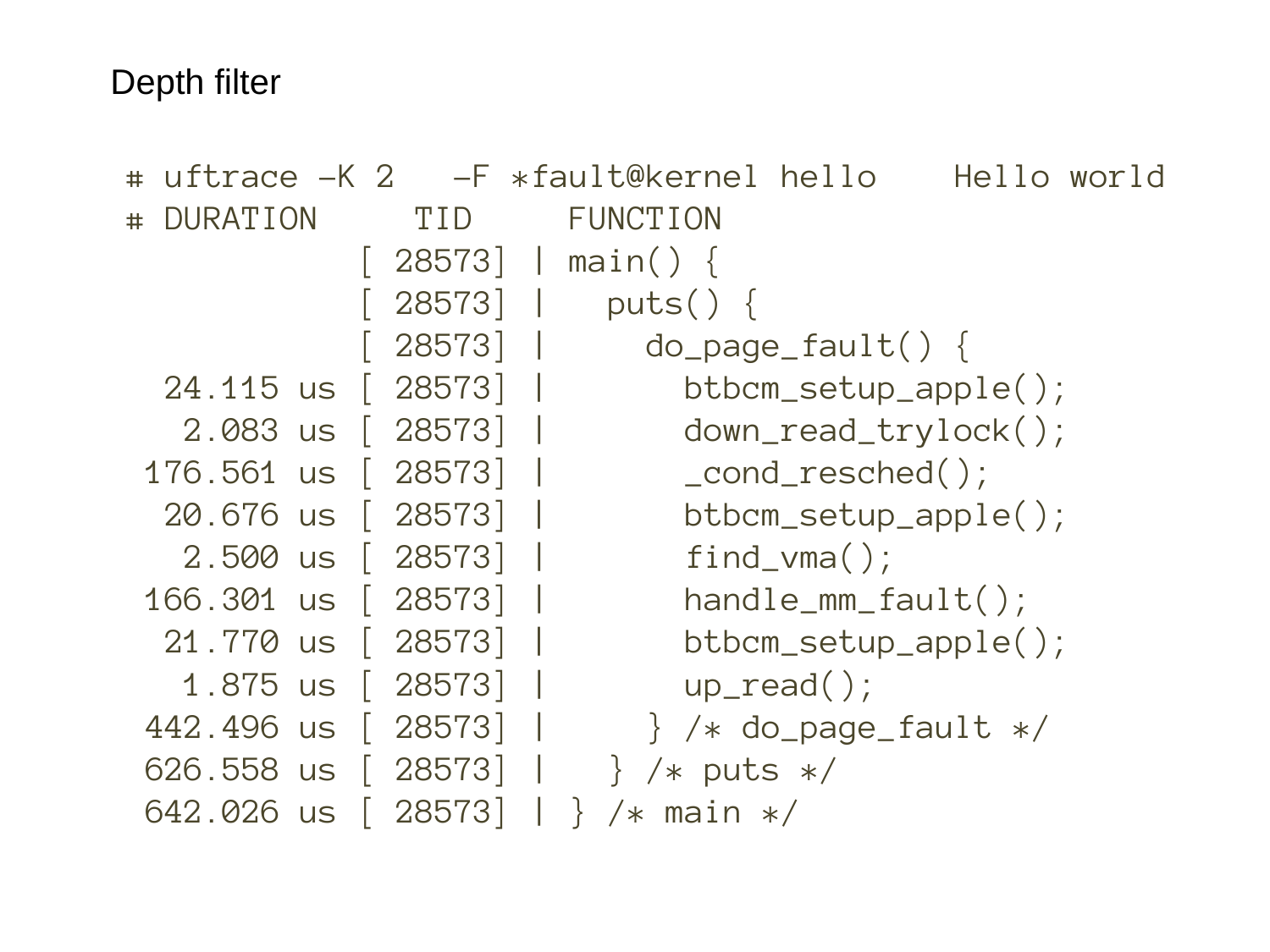

Depth filter
# uftrace -K 2   -F *fault@kernel hello    Hello world
# DURATION     TID     FUNCTION
            [ 28573] | main() {
            [ 28573] |   puts() {
            [ 28573] |     do_page_fault() {
  24.115 us [ 28573] |       btbcm_setup_apple();
   2.083 us [ 28573] |       down_read_trylock();
 176.561 us [ 28573] |       _cond_resched();
  20.676 us [ 28573] |       btbcm_setup_apple();
   2.500 us [ 28573] |       find_vma();
 166.301 us [ 28573] |       handle_mm_fault();
  21.770 us [ 28573] |       btbcm_setup_apple();
   1.875 us [ 28573] |       up_read();
 442.496 us [ 28573] |     } /* do_page_fault */
 626.558 us [ 28573] |   } /* puts */
 642.026 us [ 28573] | } /* main */